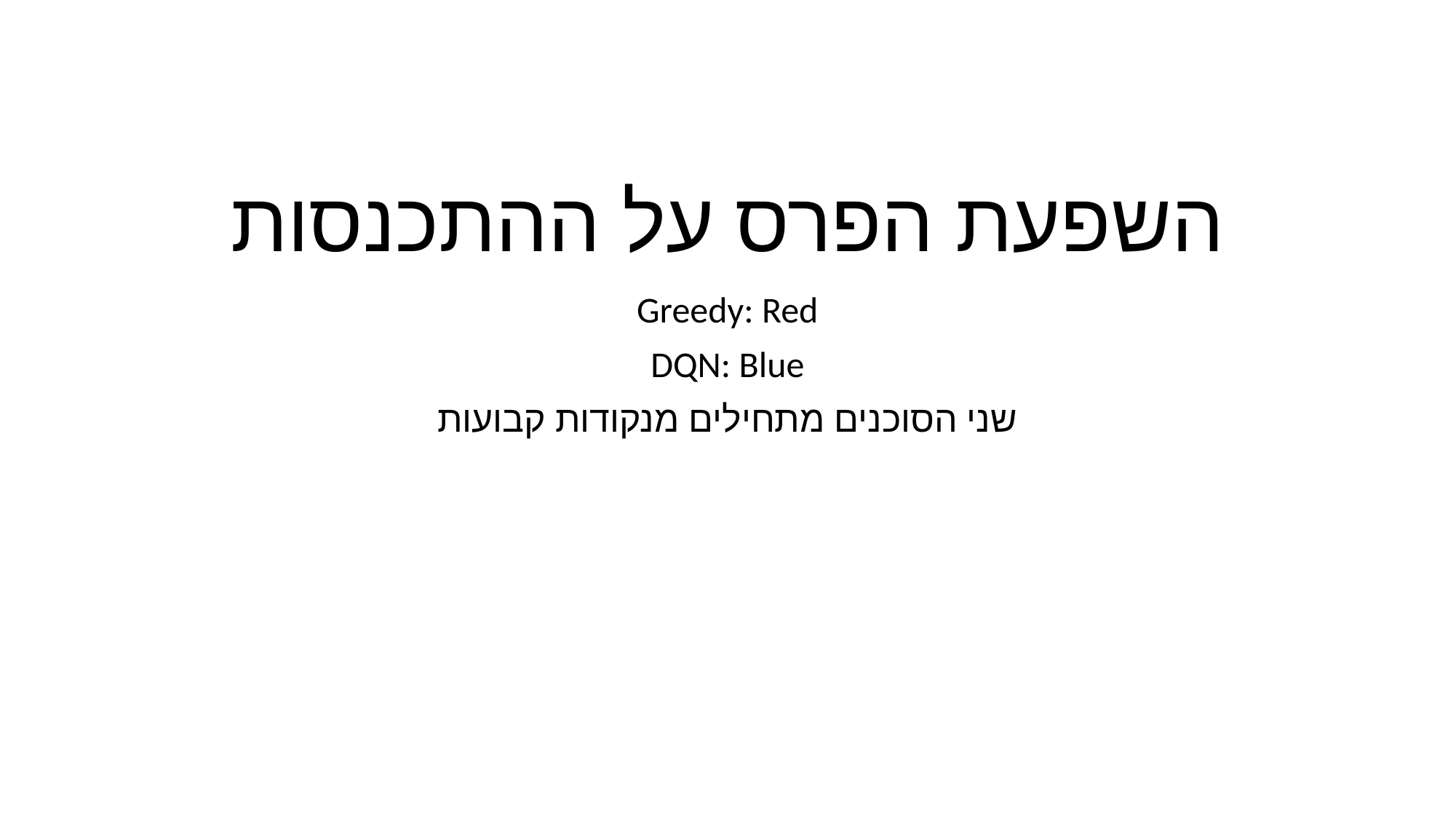

# השפעת הפרס על ההתכנסות
Greedy: Red
DQN: Blue
שני הסוכנים מתחילים מנקודות קבועות